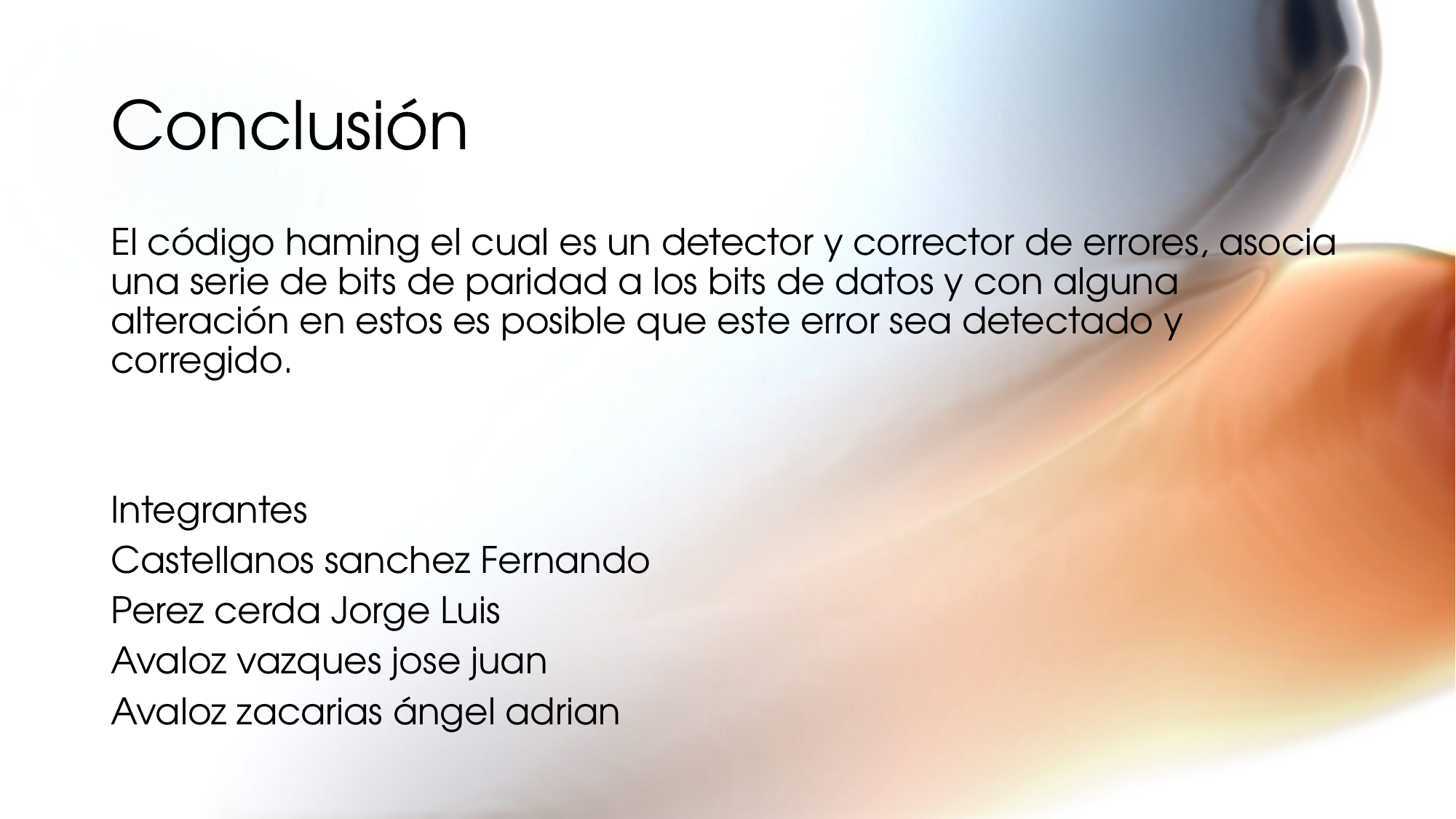

# Conclusión
El código haming el cual es un detector y corrector de errores, asocia una serie de bits de paridad a los bits de datos y con alguna alteración en estos es posible que este error sea detectado y corregido.

Integrantes
Castellanos sanchez Fernando
Perez cerda Jorge Luis
Avaloz vazques jose juan
Avaloz zacarias ángel adrian